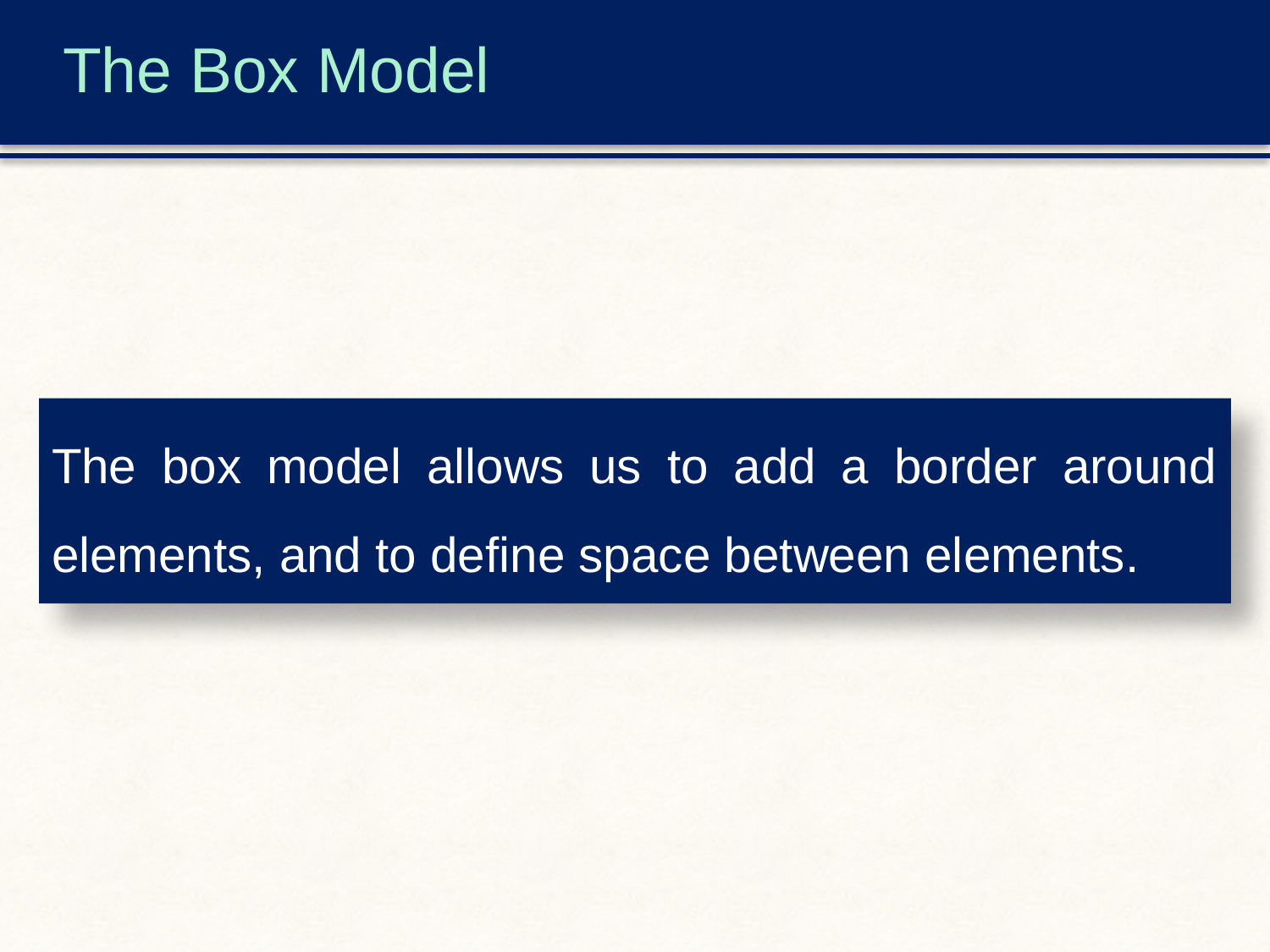

# The Box Model
The box model allows us to add a border around elements, and to define space between elements.